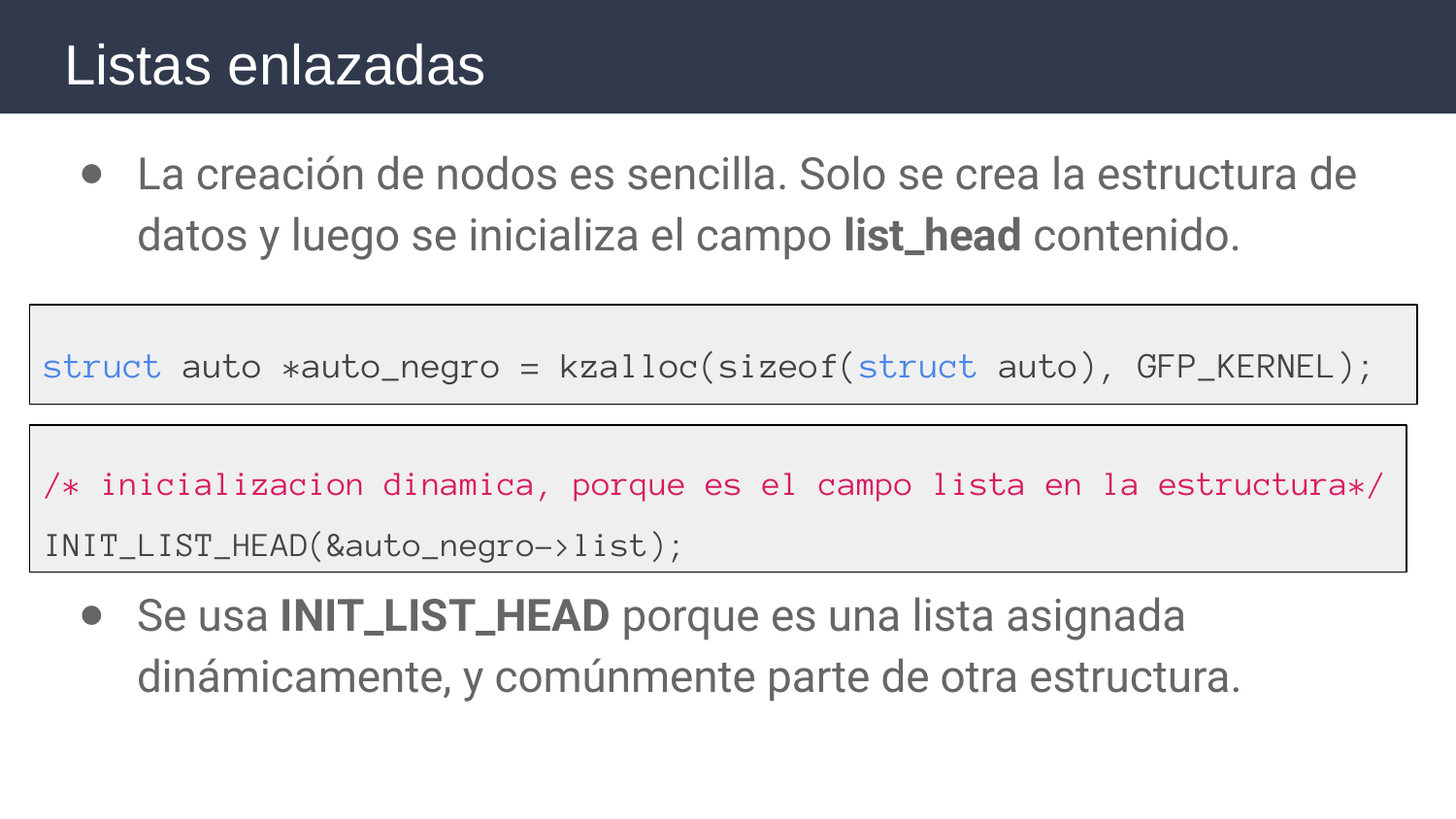

# Listas enlazadas

La creación de nodos es sencilla. Solo se crea la estructura de datos y luego se inicializa el campo list_head contenido.
Se usa INIT_LIST_HEAD porque es una lista asignada dinámicamente, y comúnmente parte de otra estructura.
struct auto *auto_negro = kzalloc(sizeof(struct auto), GFP_KERNEL);

/* inicializacion dinamica, porque es el campo lista en la estructura*/
INIT_LIST_HEAD(&auto_negro->list);